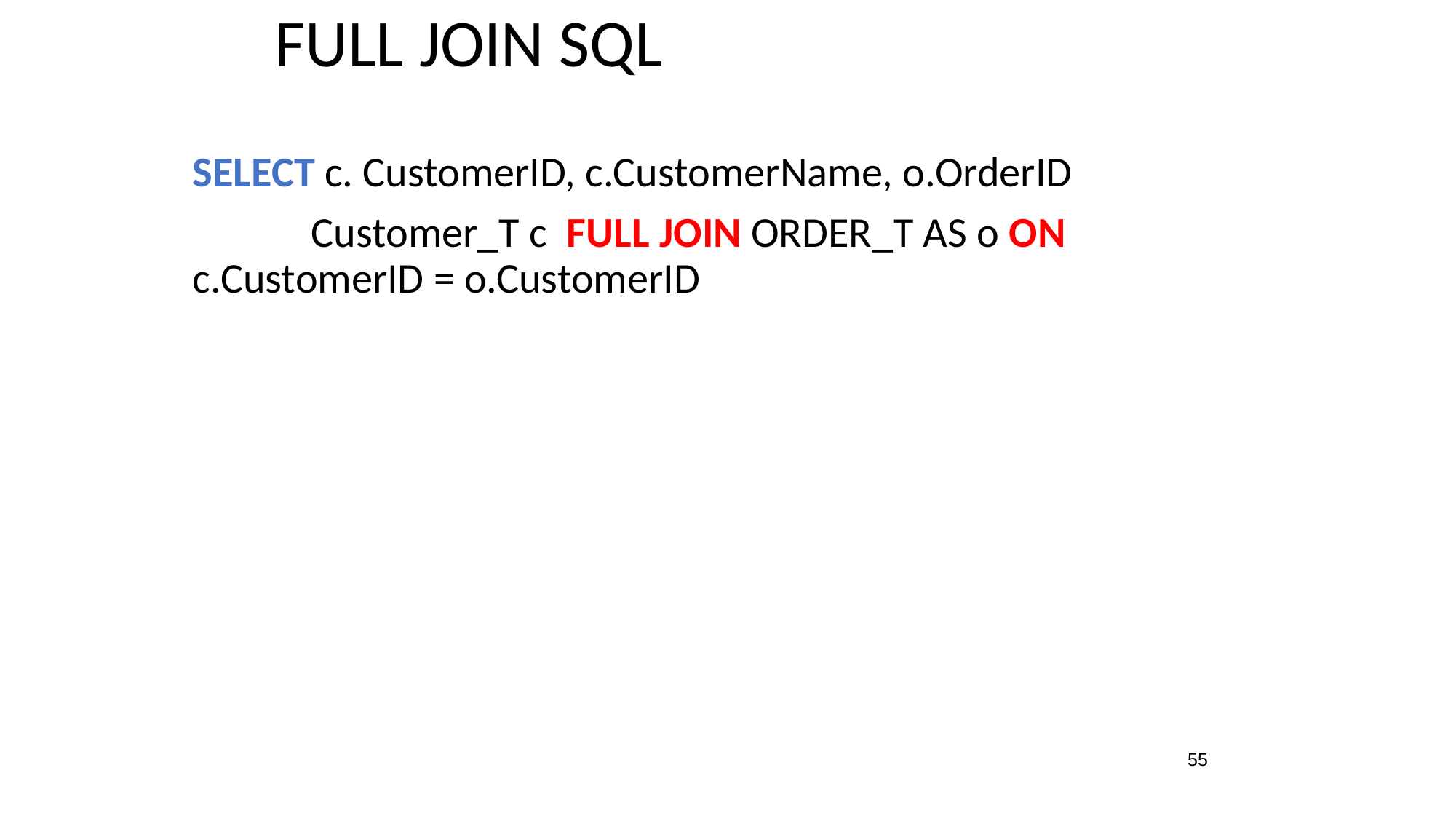

# FULL JOIN SQL
SELECT c. CustomerID, c.CustomerName, o.OrderID
FROM Customer_T c  FULL JOIN ORDER_T AS o ON c.CustomerID = o.CustomerID

55